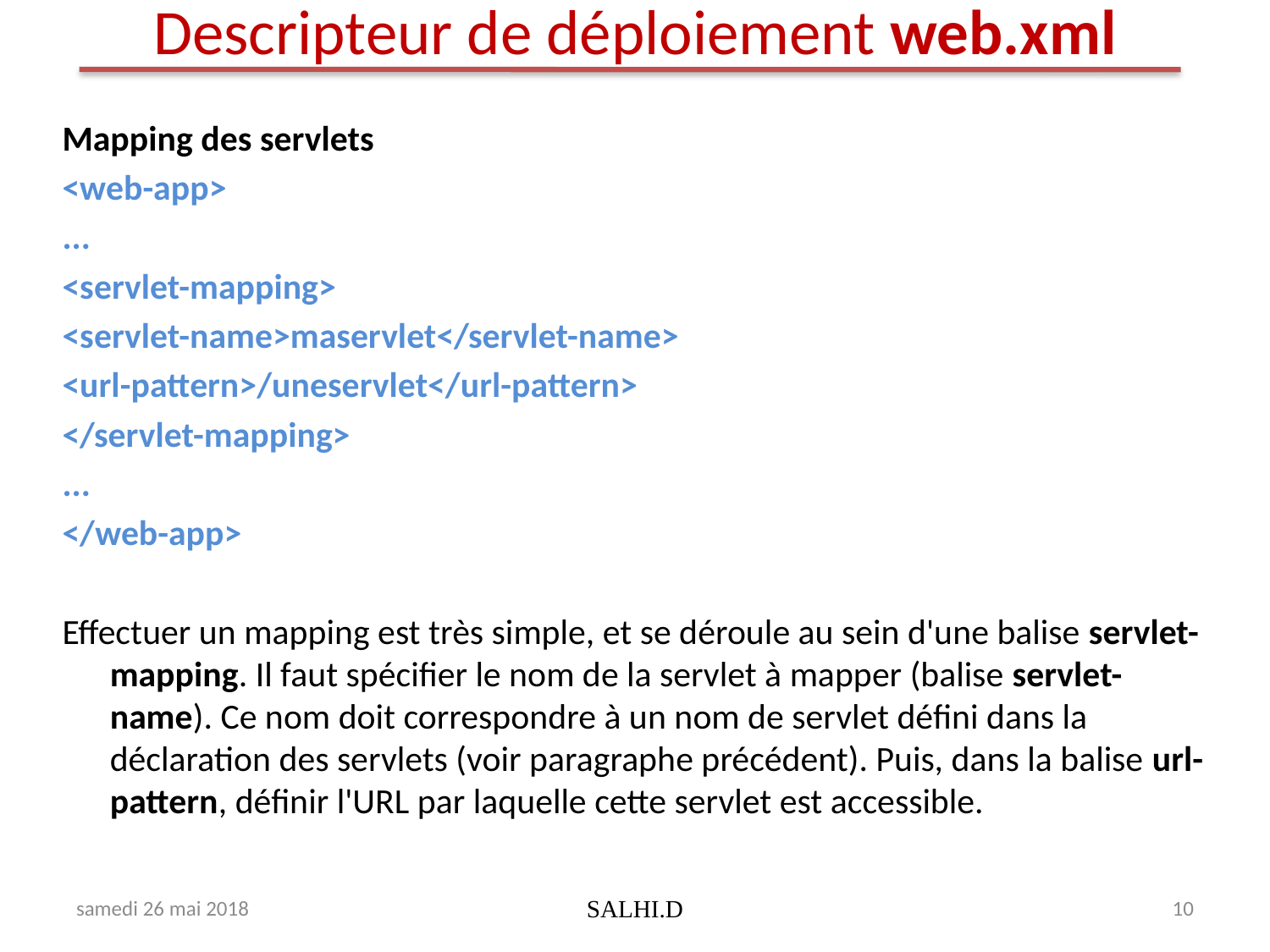

# Descripteur de déploiement web.xml
Mapping des servlets
<web-app>
...
<servlet-mapping>
<servlet-name>maservlet</servlet-name>
<url-pattern>/uneservlet</url-pattern>
</servlet-mapping>
...
</web-app>

Effectuer un mapping est très simple, et se déroule au sein d'une balise servlet-mapping. Il faut spécifier le nom de la servlet à mapper (balise servlet-name). Ce nom doit correspondre à un nom de servlet défini dans la déclaration des servlets (voir paragraphe précédent). Puis, dans la balise url-pattern, définir l'URL par laquelle cette servlet est accessible.

samedi 26 mai 2018
SALHI.D
10